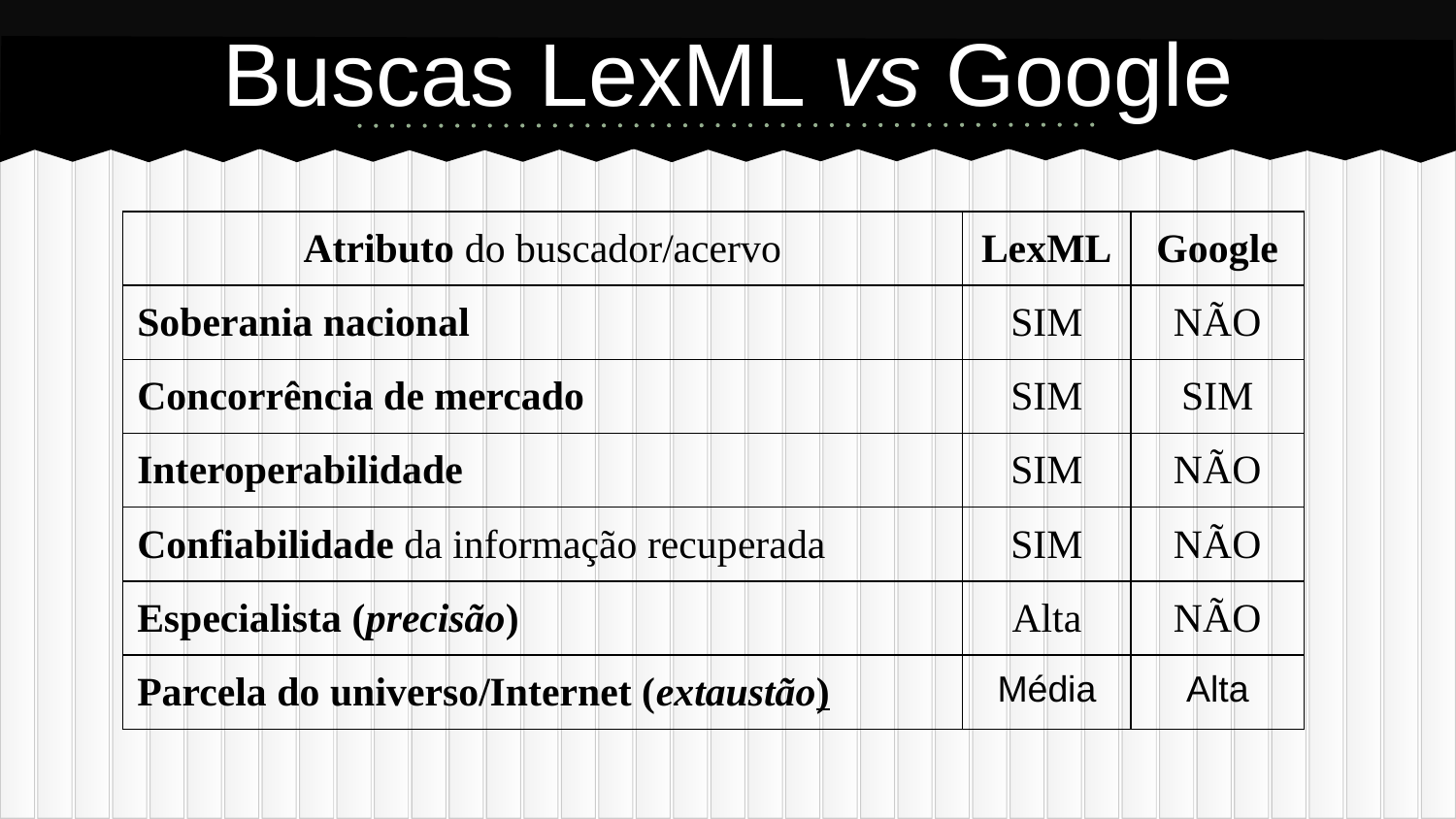

# Buscas LexML vs Google
| Atributo do buscador/acervo | LexML | Google |
| --- | --- | --- |
| Soberania nacional | SIM | NÃO |
| Concorrência de mercado | SIM | SIM |
| Interoperabilidade | SIM | NÃO |
| Confiabilidade da informação recuperada | SIM | NÃO |
| Especialista (precisão) | Alta | NÃO |
| Parcela do universo/Internet (extaustão) | Média | Alta |